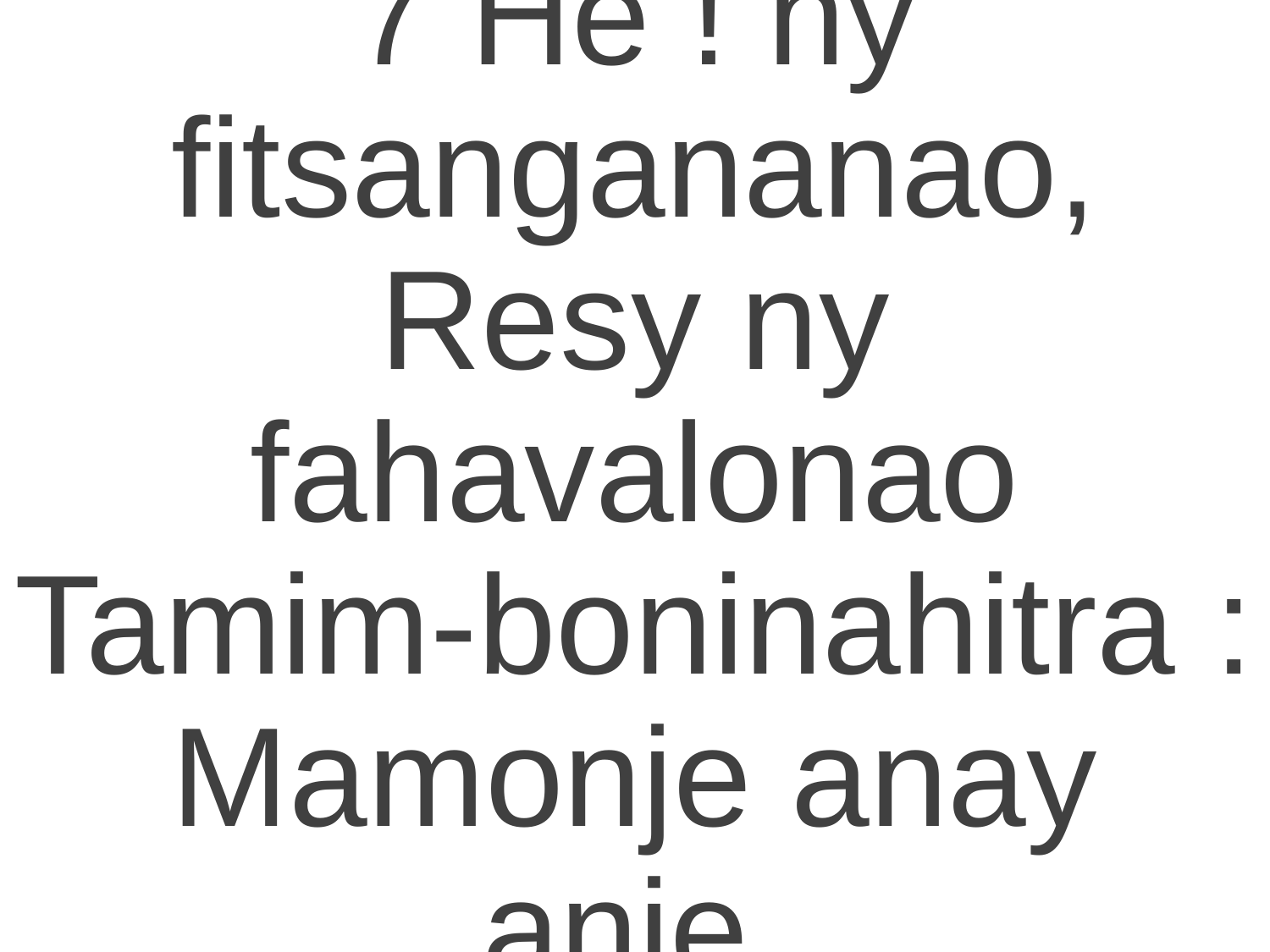

7 He ! ny fitsangananao,
Resy ny fahavalonao
Tamim-boninahitra :
Mamonje anay anie.